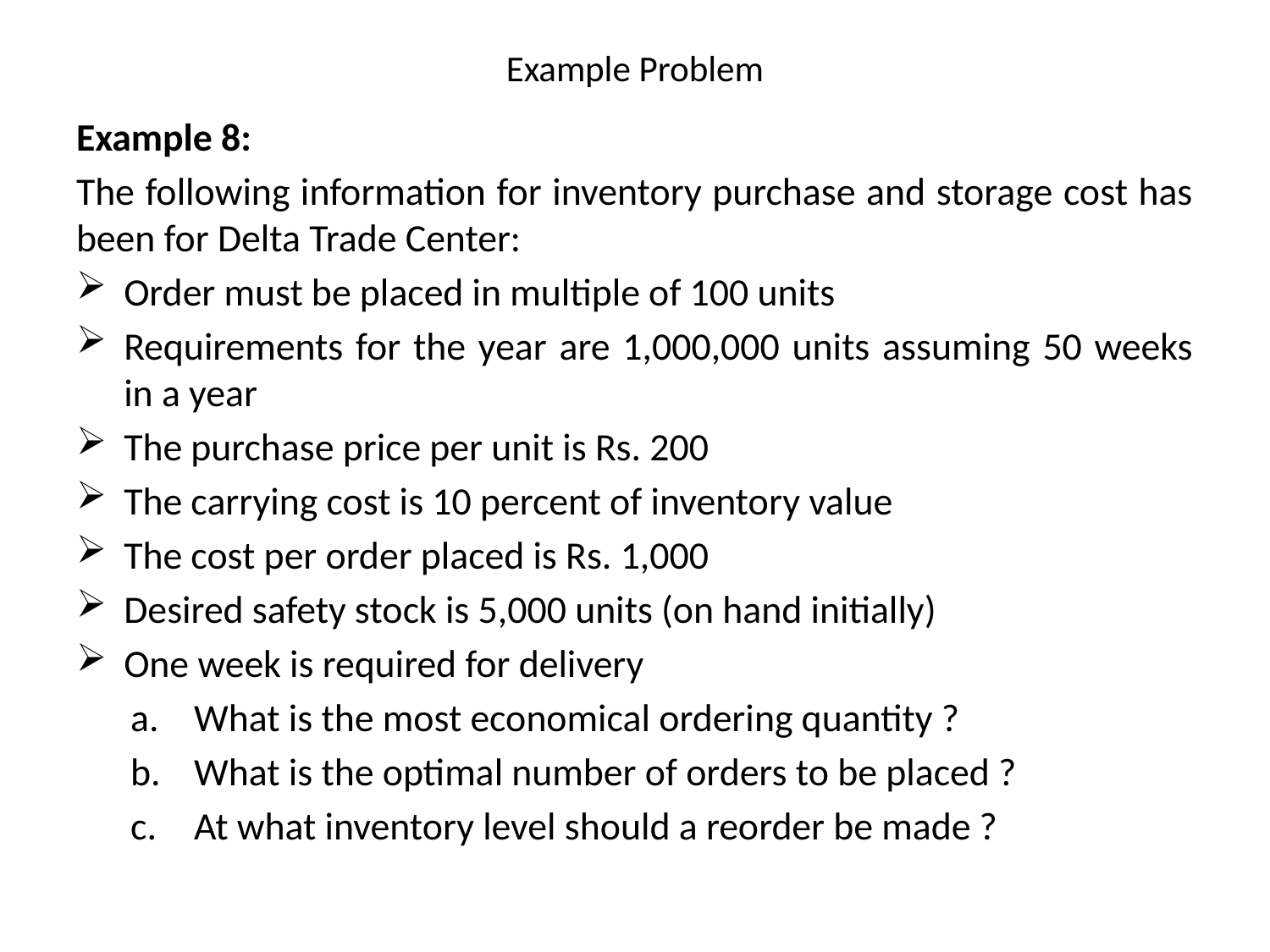

# Example Problem
Example 8:
The following information for inventory purchase and storage cost has been for Delta Trade Center:
Order must be placed in multiple of 100 units
Requirements for the year are 1,000,000 units assuming 50 weeks in a year
The purchase price per unit is Rs. 200
The carrying cost is 10 percent of inventory value
The cost per order placed is Rs. 1,000
Desired safety stock is 5,000 units (on hand initially)
One week is required for delivery
What is the most economical ordering quantity ?
What is the optimal number of orders to be placed ?
At what inventory level should a reorder be made ?